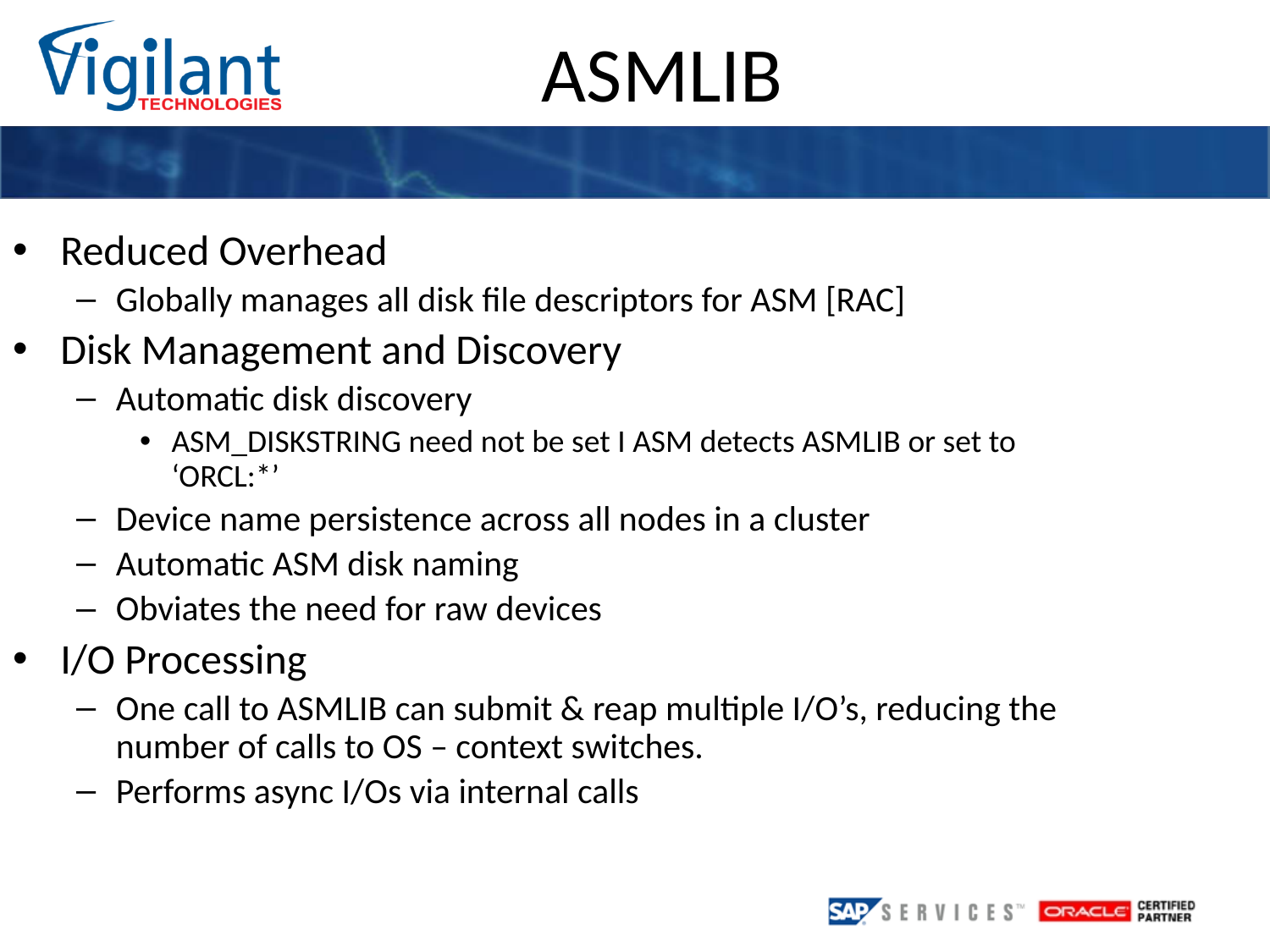

ASMLIB
Reduced Overhead
Globally manages all disk file descriptors for ASM [RAC]
Disk Management and Discovery
Automatic disk discovery
ASM_DISKSTRING need not be set I ASM detects ASMLIB or set to ‘ORCL:*’
Device name persistence across all nodes in a cluster
Automatic ASM disk naming
Obviates the need for raw devices
I/O Processing
One call to ASMLIB can submit & reap multiple I/O’s, reducing the number of calls to OS – context switches.
Performs async I/Os via internal calls